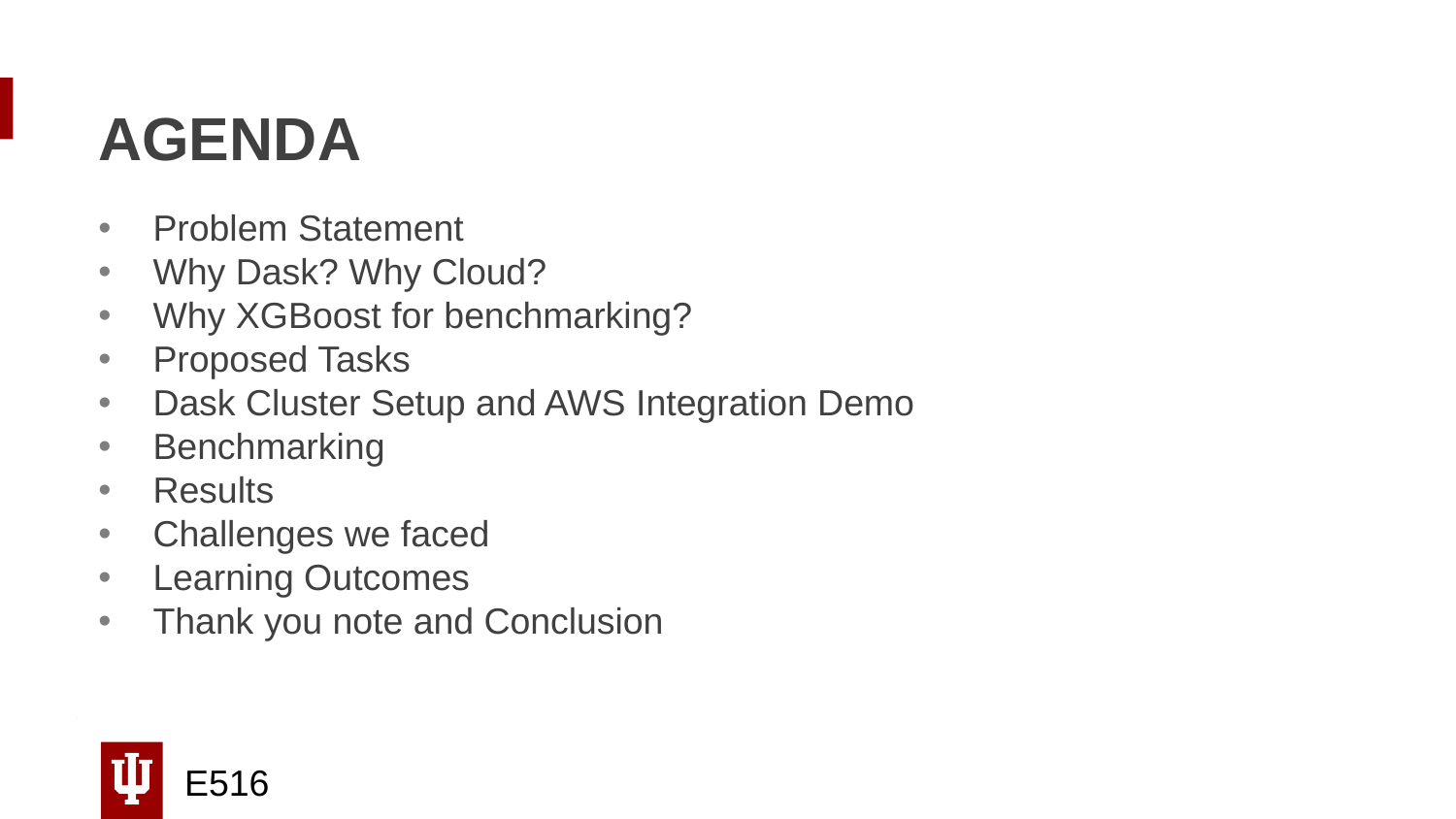

# AGENDA
Problem Statement
Why Dask? Why Cloud?
Why XGBoost for benchmarking?
Proposed Tasks
Dask Cluster Setup and AWS Integration Demo
Benchmarking
Results
Challenges we faced
Learning Outcomes
Thank you note and Conclusion
E516